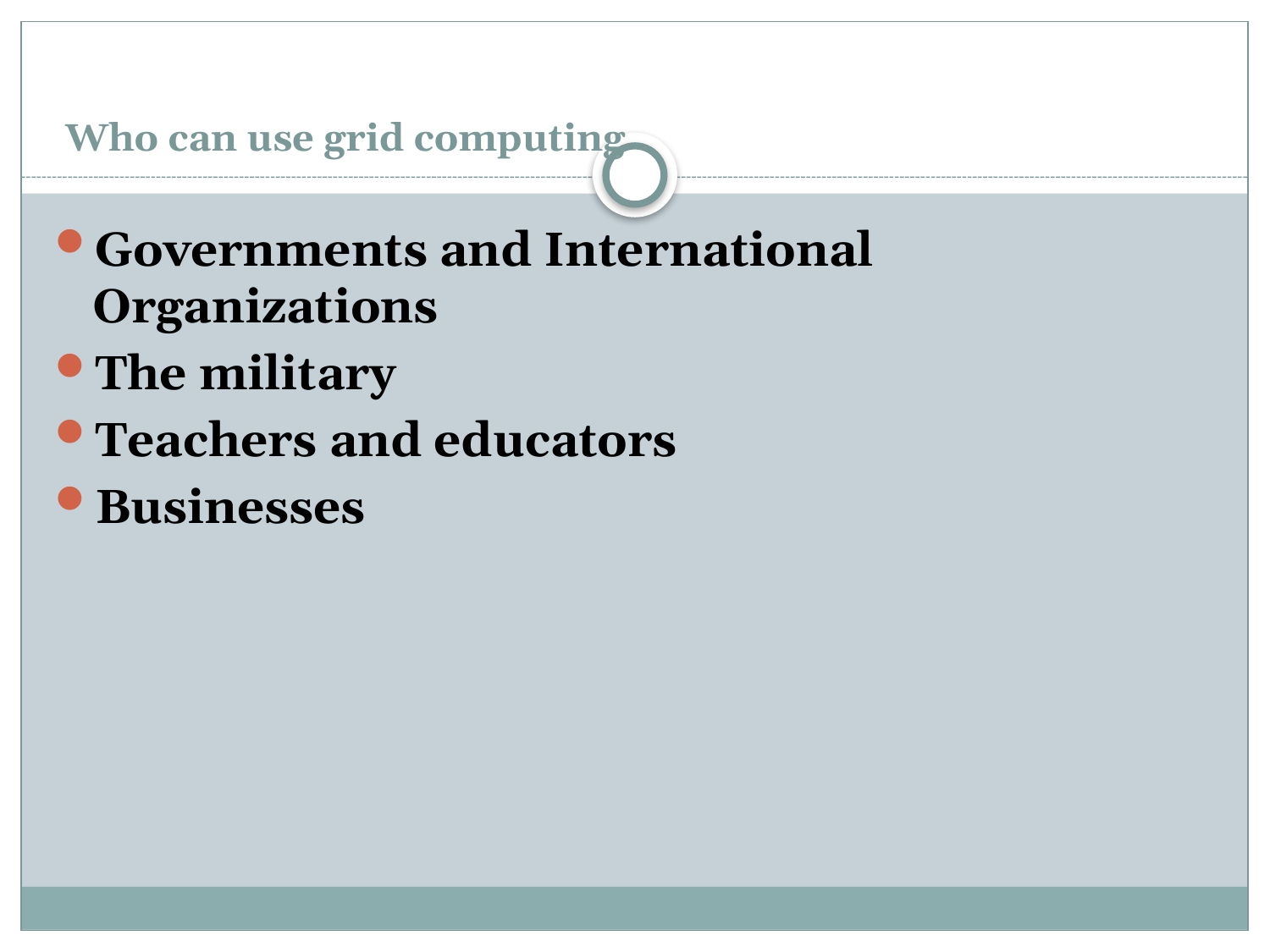

# Who can use grid computing
Governments and International Organizations
The military
Teachers and educators
Businesses